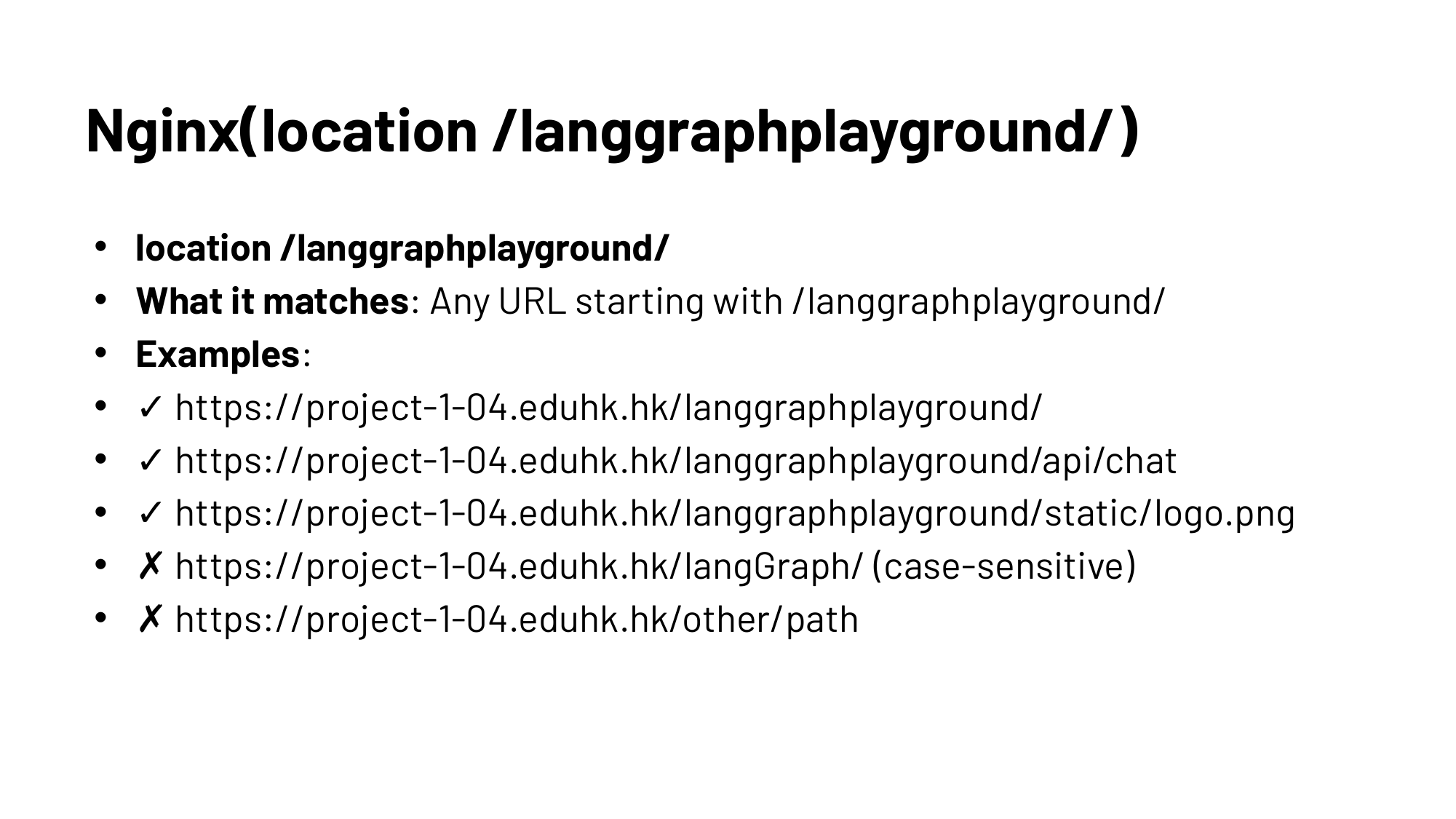

Nginx(location /langgraphplayground/)
location /langgraphplayground/
What it matches: Any URL starting with /langgraphplayground/
Examples:
✓ https://project-1-04.eduhk.hk/langgraphplayground/
✓ https://project-1-04.eduhk.hk/langgraphplayground/api/chat
✓ https://project-1-04.eduhk.hk/langgraphplayground/static/logo.png
✗ https://project-1-04.eduhk.hk/langGraph/ (case-sensitive)
✗ https://project-1-04.eduhk.hk/other/path